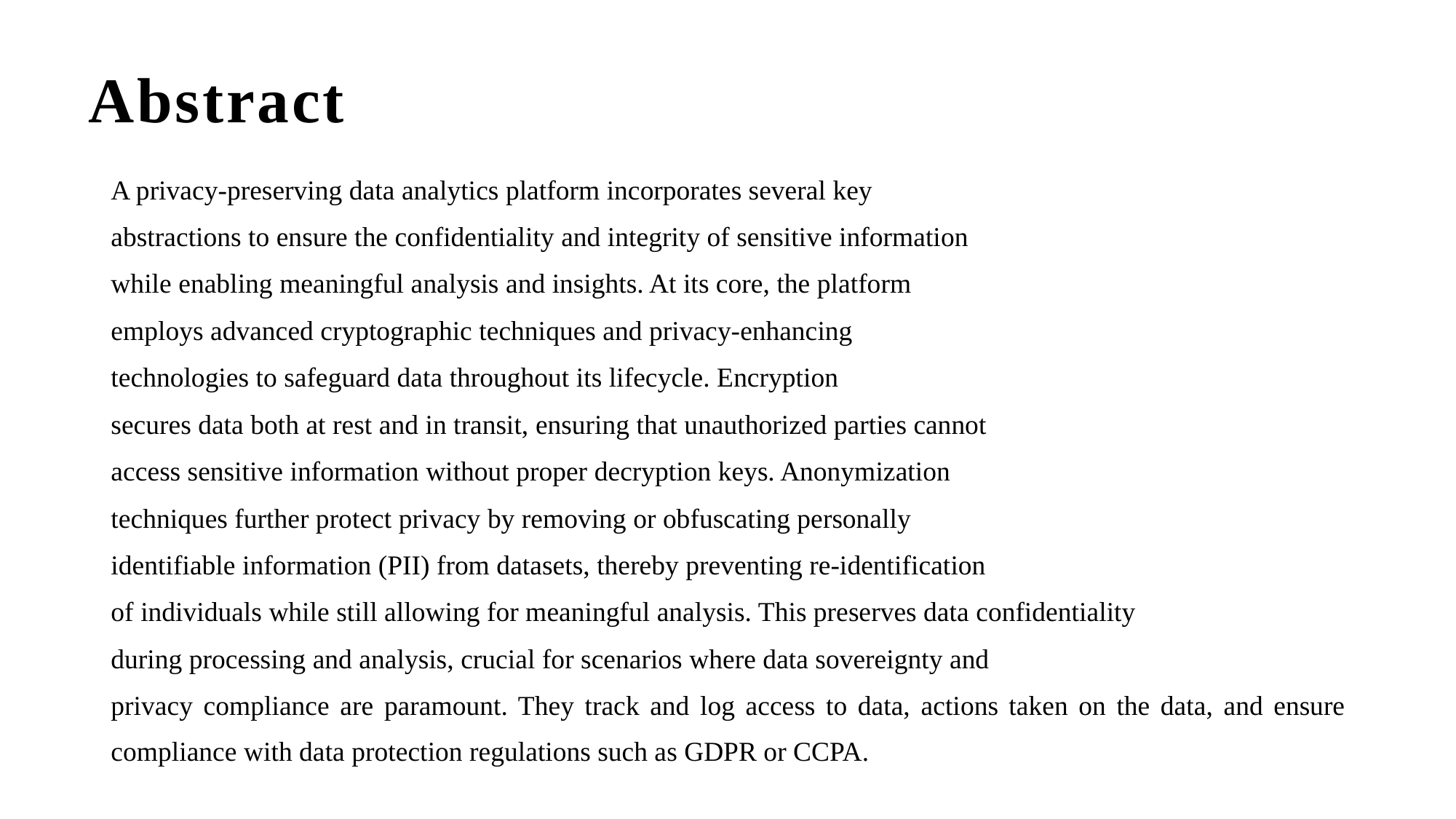

# Abstract
A privacy-preserving data analytics platform incorporates several key
abstractions to ensure the confidentiality and integrity of sensitive information
while enabling meaningful analysis and insights. At its core, the platform
employs advanced cryptographic techniques and privacy-enhancing
technologies to safeguard data throughout its lifecycle. Encryption
secures data both at rest and in transit, ensuring that unauthorized parties cannot
access sensitive information without proper decryption keys. Anonymization
techniques further protect privacy by removing or obfuscating personally
identifiable information (PII) from datasets, thereby preventing re-identification
of individuals while still allowing for meaningful analysis. This preserves data confidentiality
during processing and analysis, crucial for scenarios where data sovereignty and
privacy compliance are paramount. They track and log access to data, actions taken on the data, and ensure compliance with data protection regulations such as GDPR or CCPA.